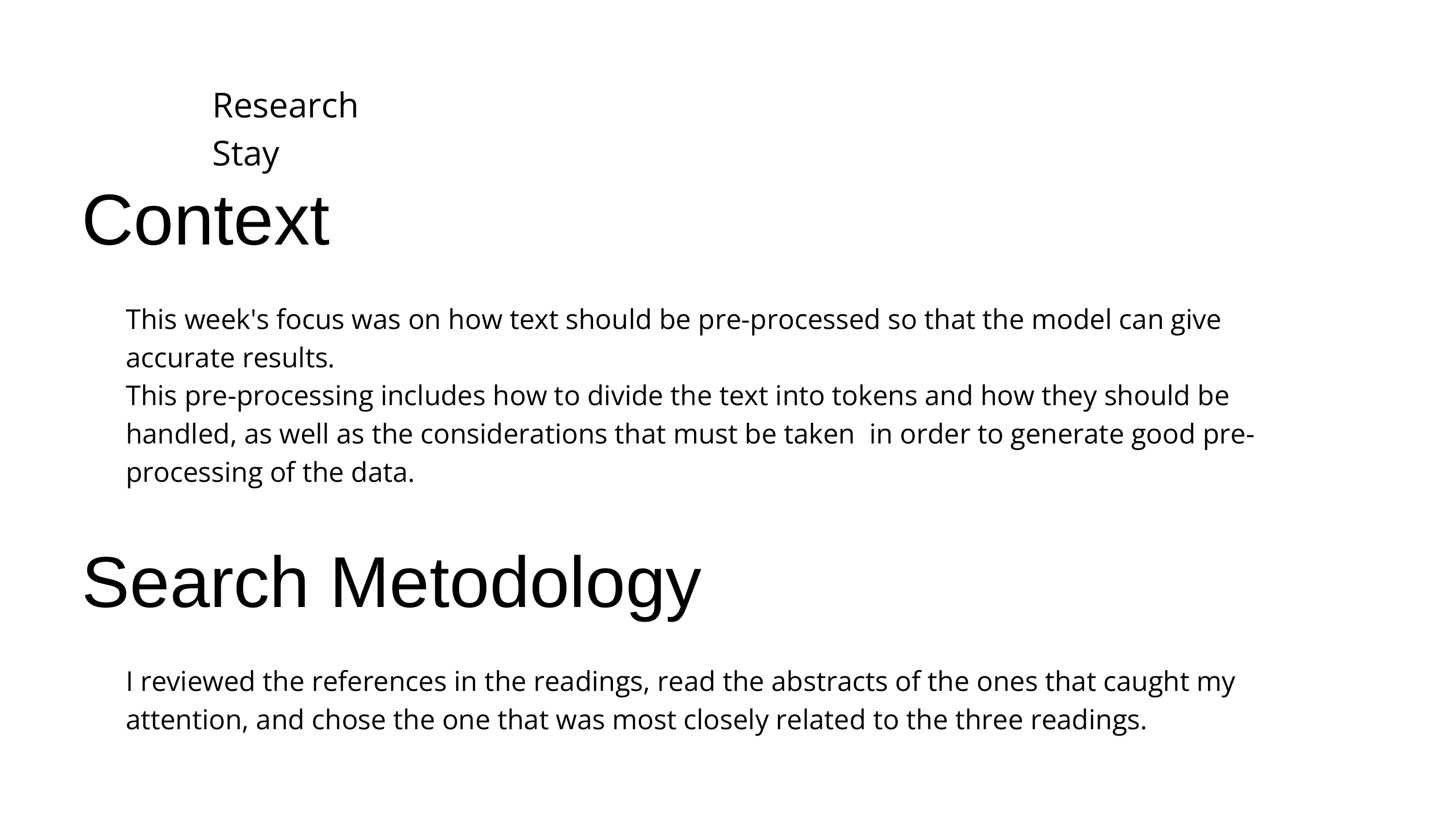

Week 2
Research Stay
Context
This week's focus was on how text should be pre-processed so that the model can give accurate results.
This pre-processing includes how to divide the text into tokens and how they should be handled, as well as the considerations that must be taken  in order to generate good pre-processing of the data.
Search Metodology
I reviewed the references in the readings, read the abstracts of the ones that caught my attention, and chose the one that was most closely related to the three readings.